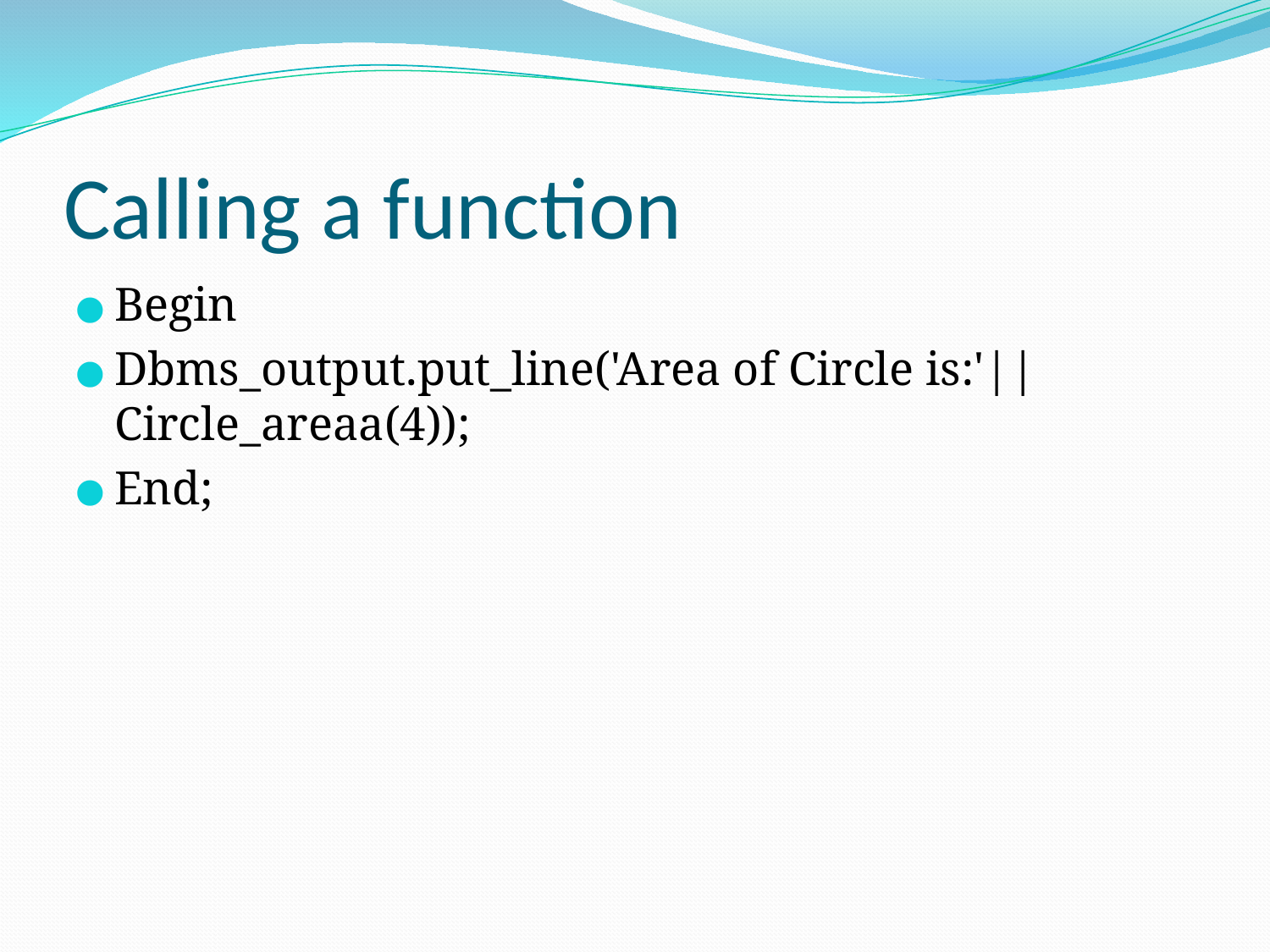

# Calling a function
Begin
Dbms_output.put_line('Area of Circle is:'||Circle_areaa(4));
End;